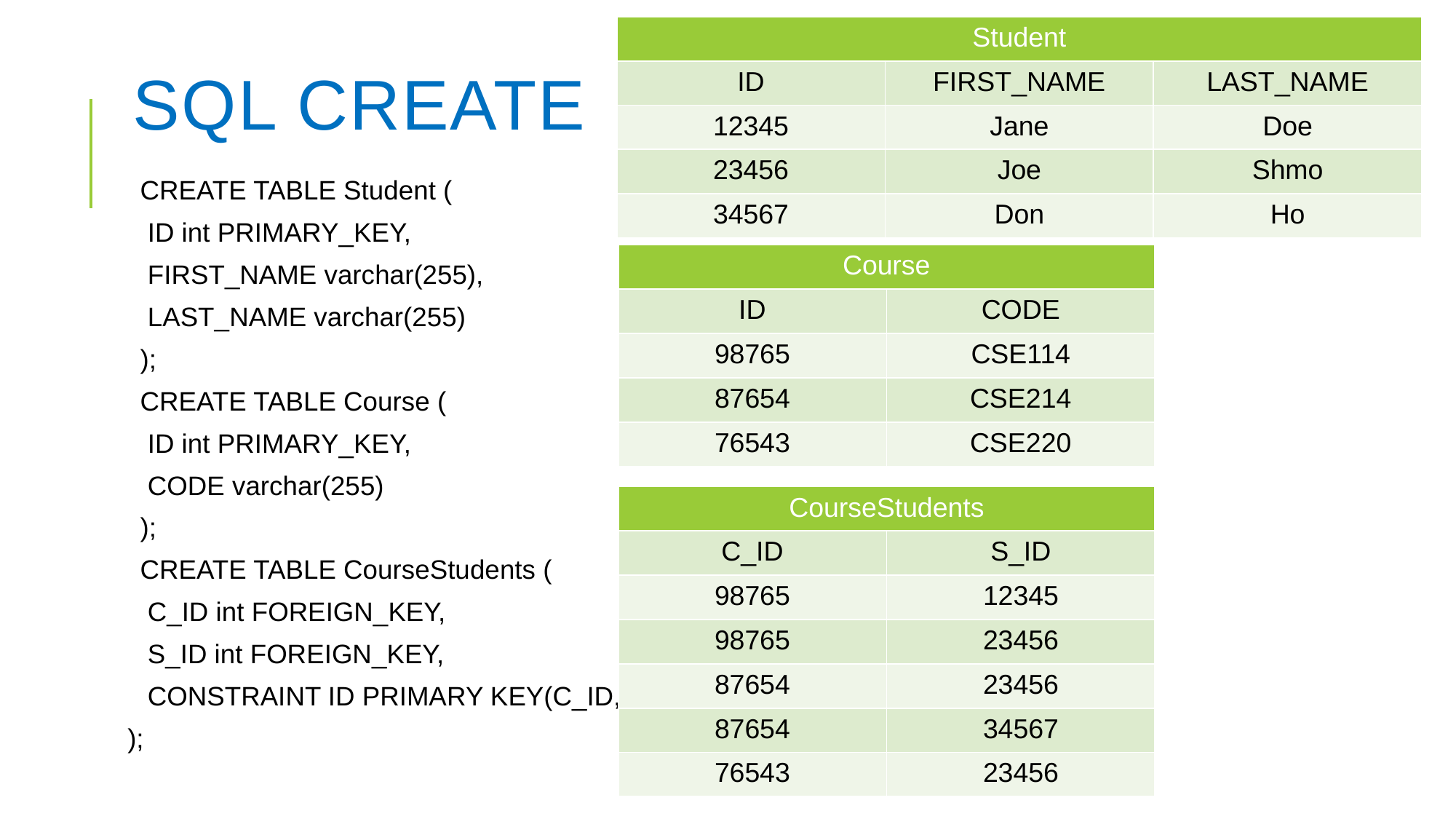

| Student |  |  |
| --- | --- | --- |
| ID | FIRST\_NAME | LAST\_NAME |
| 12345 | Jane | Doe |
| 23456 | Joe | Shmo |
| 34567 | Don | Ho |
# SQL CREATE
CREATE TABLE Student (
 ID int PRIMARY_KEY,
 FIRST_NAME varchar(255),
 LAST_NAME varchar(255)
);
CREATE TABLE Course (
 ID int PRIMARY_KEY,
 CODE varchar(255)
);
CREATE TABLE CourseStudents (
 C_ID int FOREIGN_KEY,
 S_ID int FOREIGN_KEY,
 CONSTRAINT ID PRIMARY KEY(C_ID, S_ID)
);

| Course |  |
| --- | --- |
| ID | CODE |
| 98765 | CSE114 |
| 87654 | CSE214 |
| 76543 | CSE220 |
| CourseStudents |  |
| --- | --- |
| C\_ID | S\_ID |
| 98765 | 12345 |
| 98765 | 23456 |
| 87654 | 23456 |
| 87654 | 34567 |
| 76543 | 23456 |